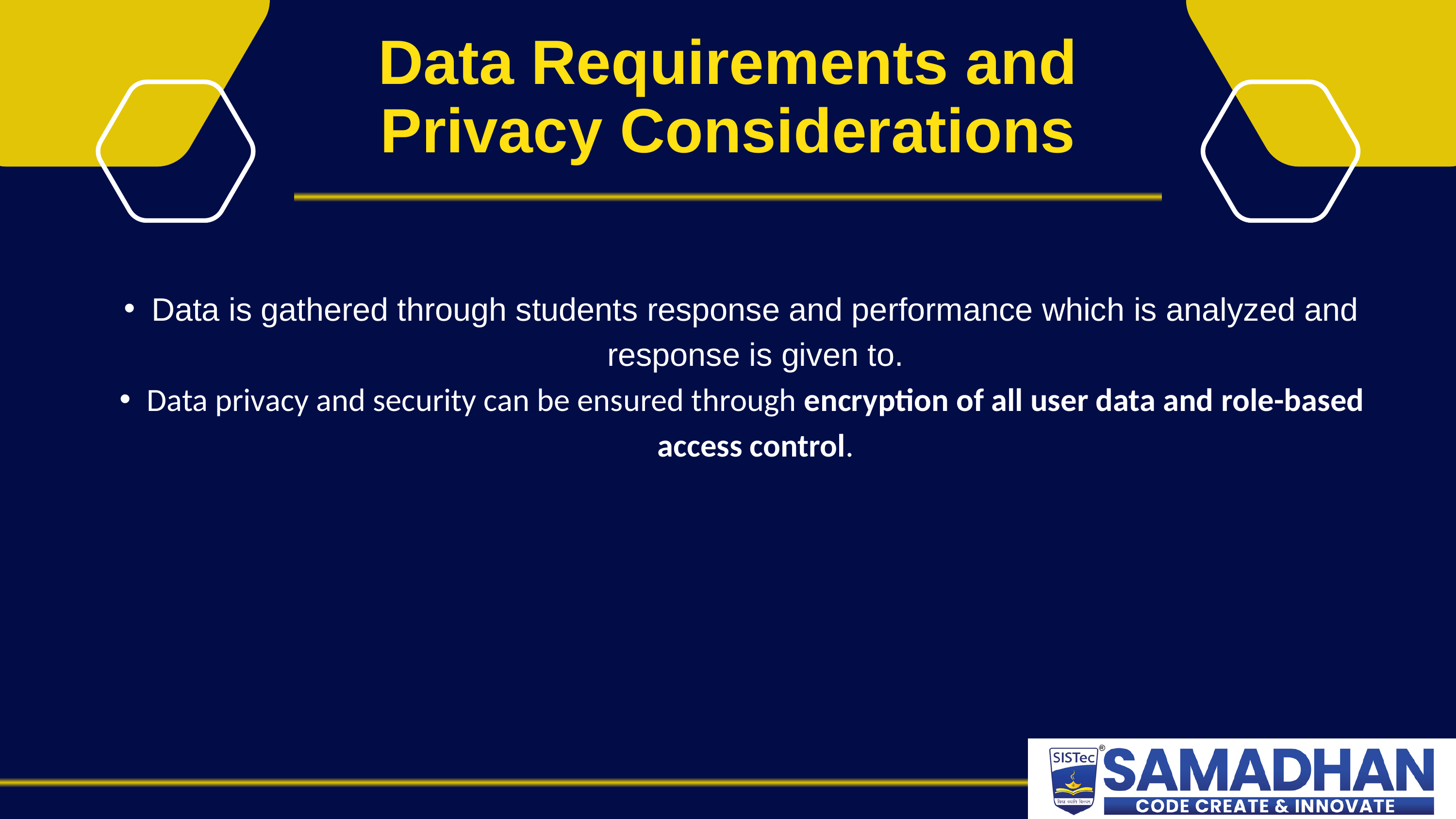

Data Requirements and Privacy Considerations

Data is gathered through students response and performance which is analyzed and response is given to.
Data privacy and security can be ensured through encryption of all user data and role-based access control.